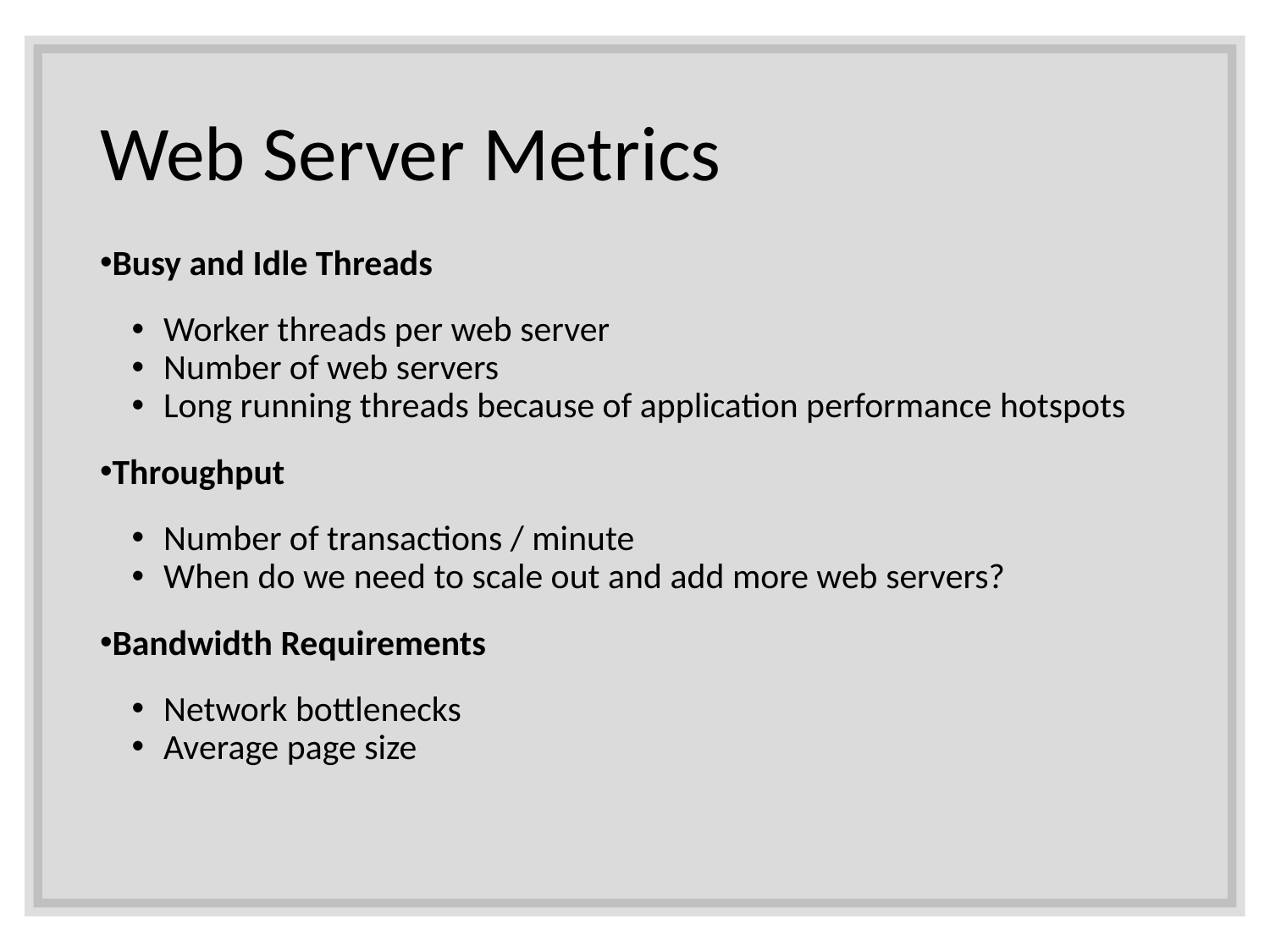

# Web Server Metrics
Busy and Idle Threads
Worker threads per web server
Number of web servers
Long running threads because of application performance hotspots
Throughput
Number of transactions / minute
When do we need to scale out and add more web servers?
Bandwidth Requirements
Network bottlenecks
Average page size